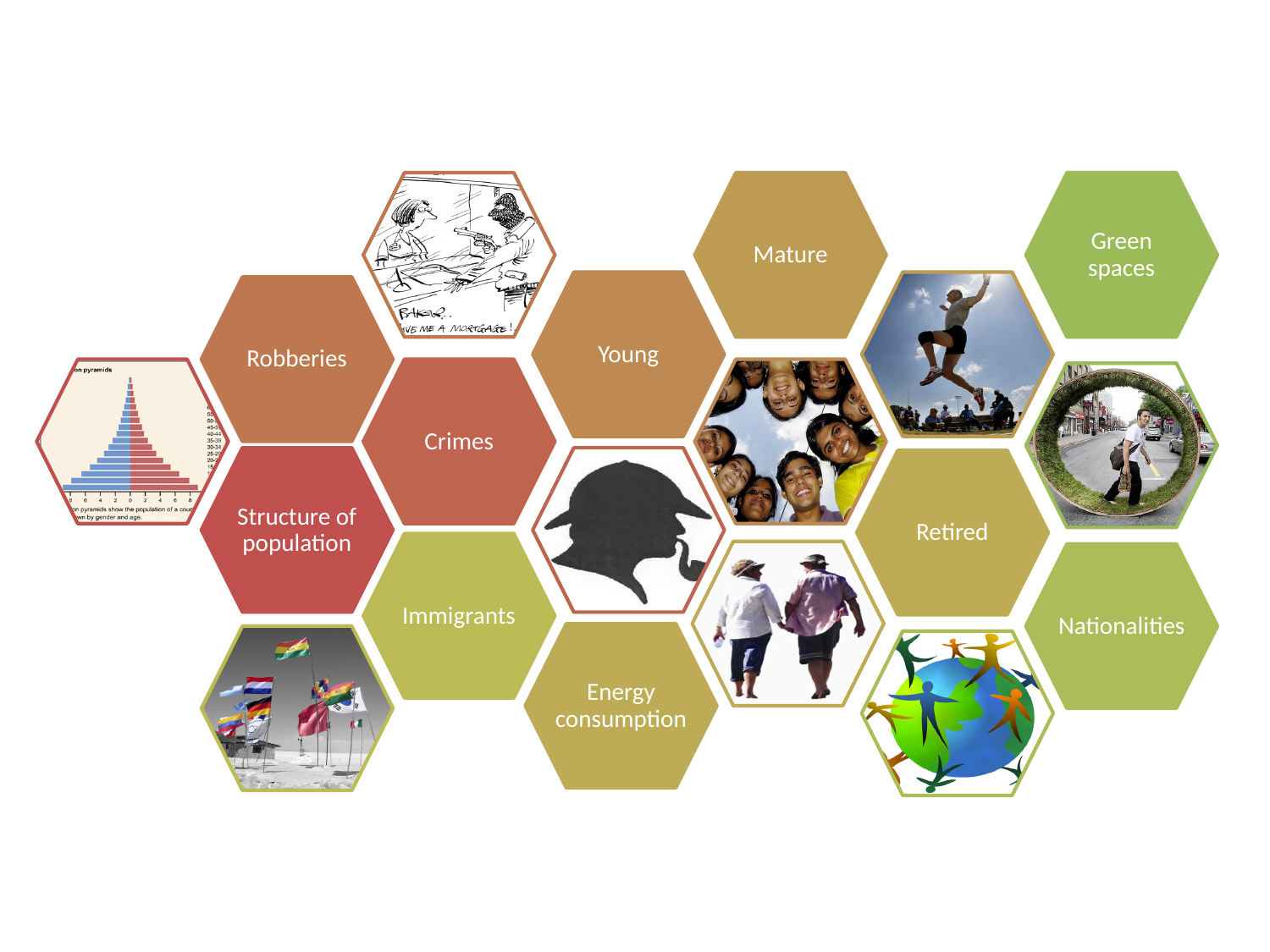

Mature

Green spaces

Young

Robberies

Crimes

Structure of population

Retired

Immigrants

Nationalities

Energy consumption